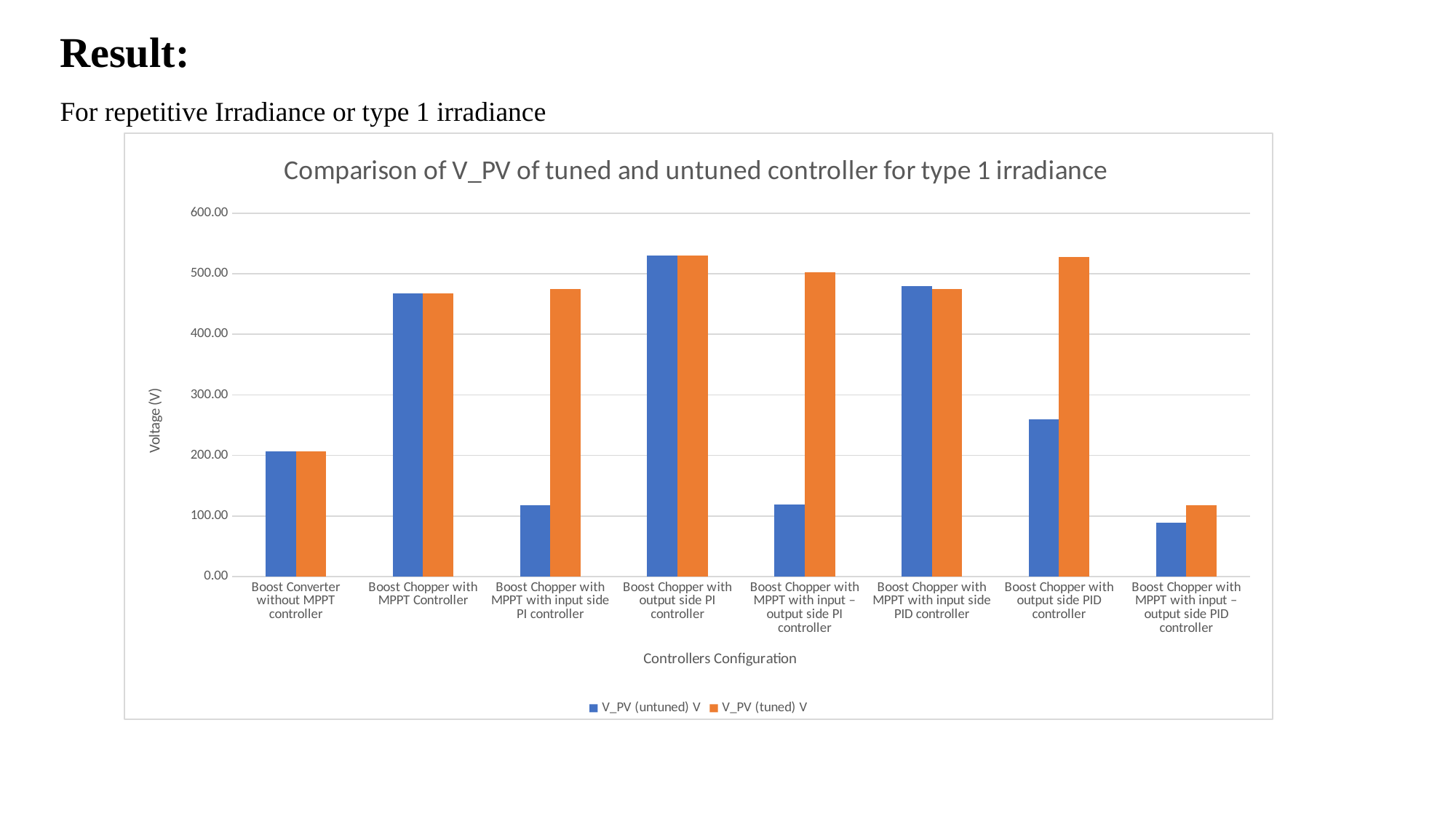

Result:
For repetitive Irradiance or type 1 irradiance

### Chart: Comparison of V_PV of tuned and untuned controller for type 1 irradiance

| Category | V_PV (untuned) V | V_PV (tuned) V |
|---|---|---|
| Boost Converter without MPPT controller | 206.7 | 206.7 |
| Boost Chopper with MPPT Controller | 467.8 | 467.8 |
| Boost Chopper with MPPT with input side PI controller | 118.3 | 475.0 |
| Boost Chopper with output side PI controller | 529.9 | 529.9 |
| Boost Chopper with MPPT with input – output side PI controller | 118.8 | 501.8 |
| Boost Chopper with MPPT with input side PID controller | 479.4 | 475.0 |
| Boost Chopper with output side PID controller | 260.1 | 527.0 |
| Boost Chopper with MPPT with input – output side PID controller | 89.0 | 118.3 |